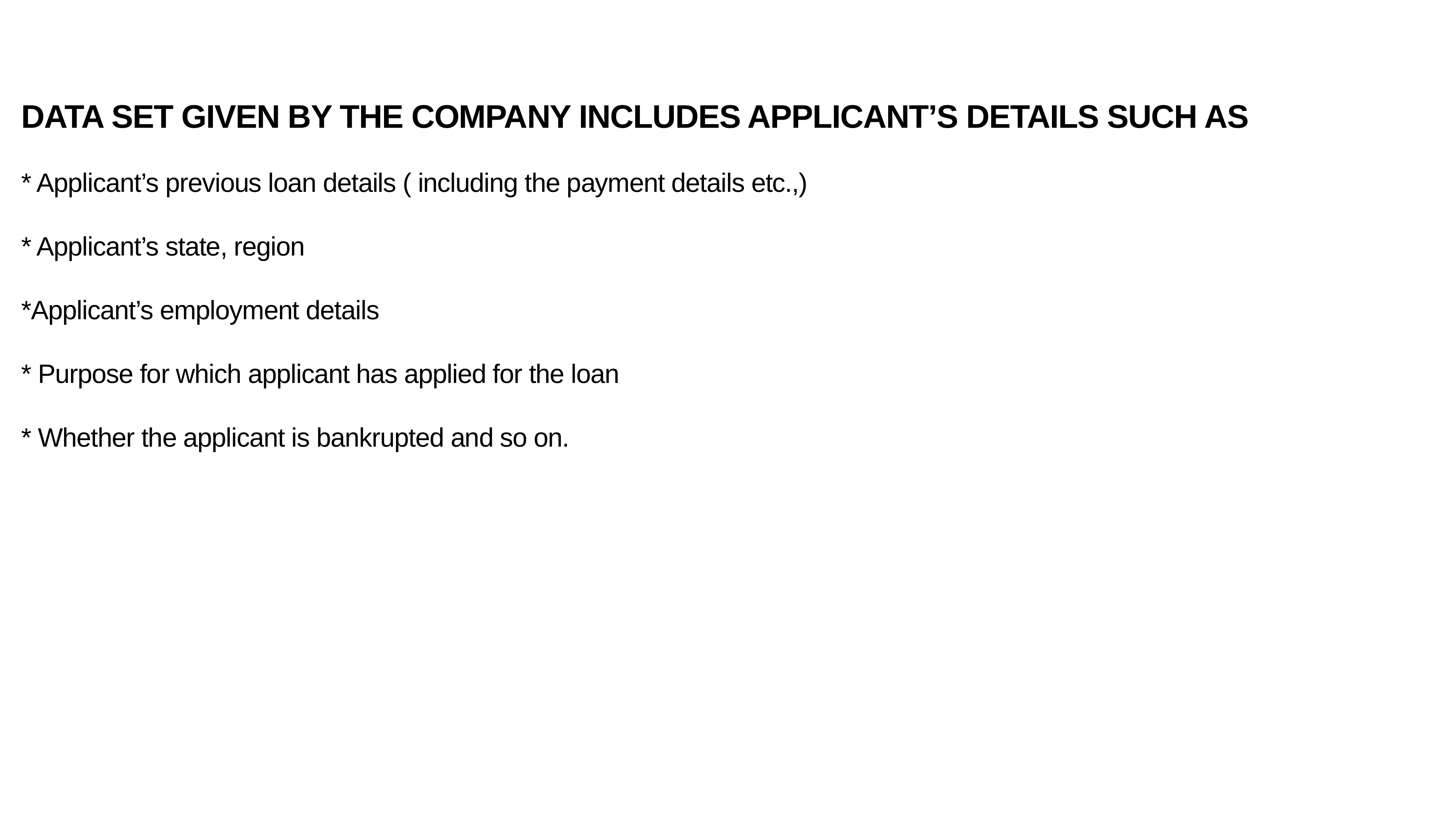

DATA SET GIVEN BY THE COMPANY INCLUDES APPLICANT’S DETAILS SUCH AS

* Applicant’s previous loan details ( including the payment details etc.,)

* Applicant’s state, region

*Applicant’s employment details

* Purpose for which applicant has applied for the loan

* Whether the applicant is bankrupted and so on.